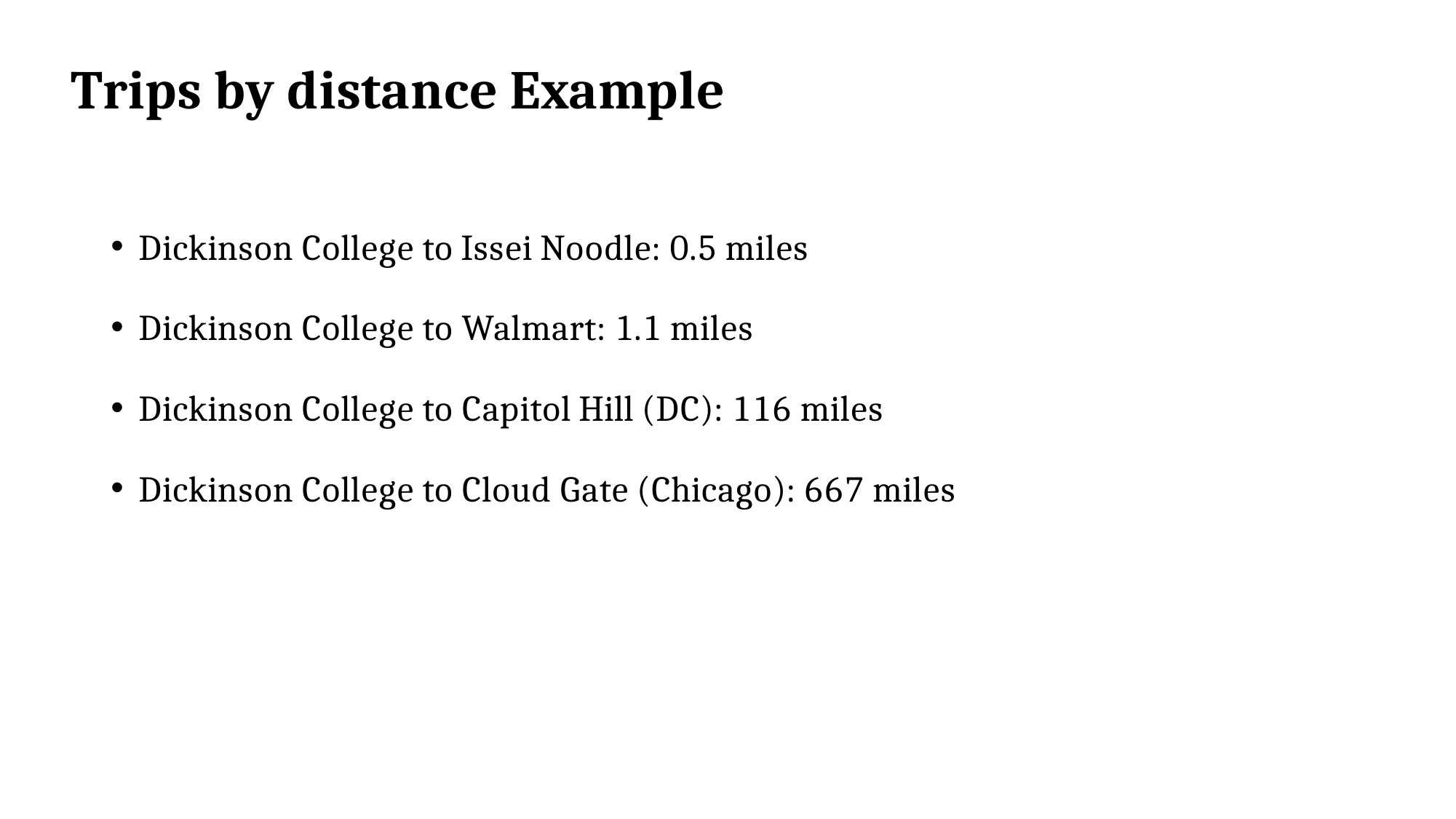

Trips by distance Example
Dickinson College to Issei Noodle: 0.5 miles
Dickinson College to Walmart: 1.1 miles
Dickinson College to Capitol Hill (DC): 116 miles
Dickinson College to Cloud Gate (Chicago): 667 miles